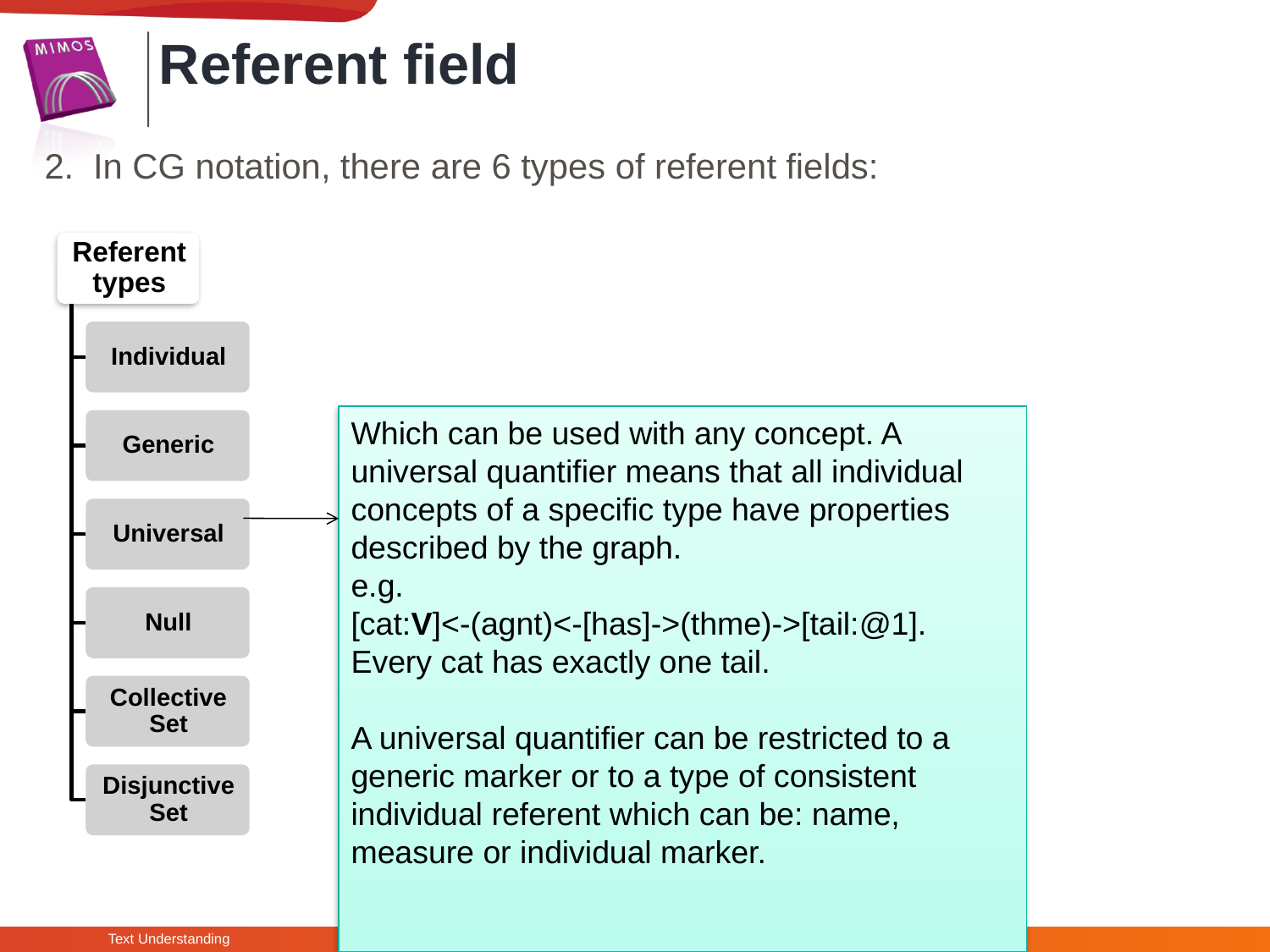

Referent field
2.  In CG notation, there are 6 types of referent fields:

Referent types
Individual
Generic
Universal
Null
Collective Set
Disjunctive Set
Which can be used with any concept. A universal quantifier means that all individual concepts of a specific type have properties described by the graph.
e.g.
[cat:V]<-(agnt)<-[has]->(thme)->[tail:@1].
Every cat has exactly one tail.
A universal quantifier can be restricted to a generic marker or to a type of consistent individual referent which can be: name, measure or individual marker.

Text Understanding
© 2010 MIMOS Berhad. All Rights Reserved.